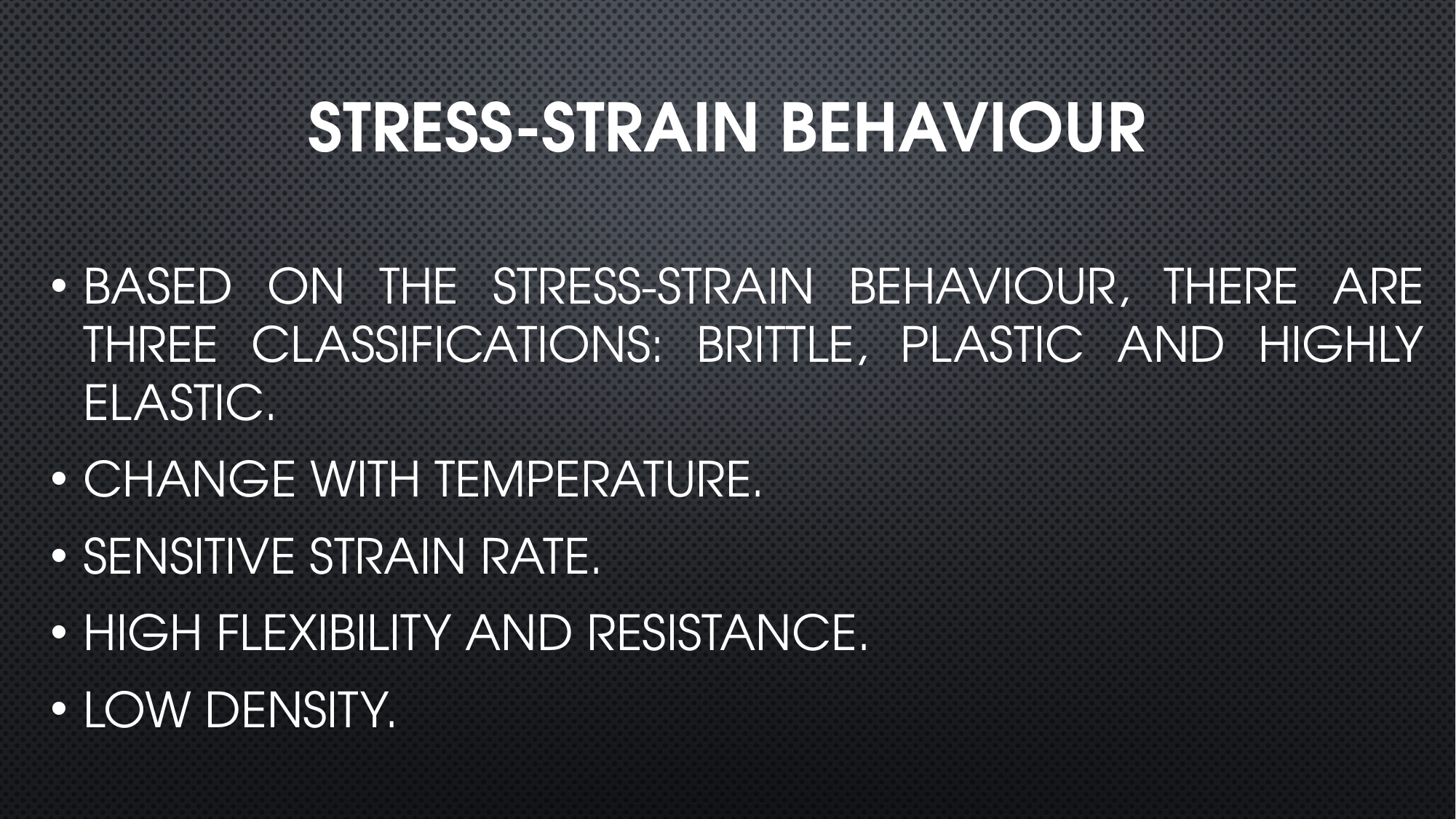

# Stress-strain behaviour
Based on the stress-strain behaviour, there are three classifications: brittle, plastic and highly elastic.
Change with temperature.
Sensitive strain rate.
High flexibility and resistance.
Low density.